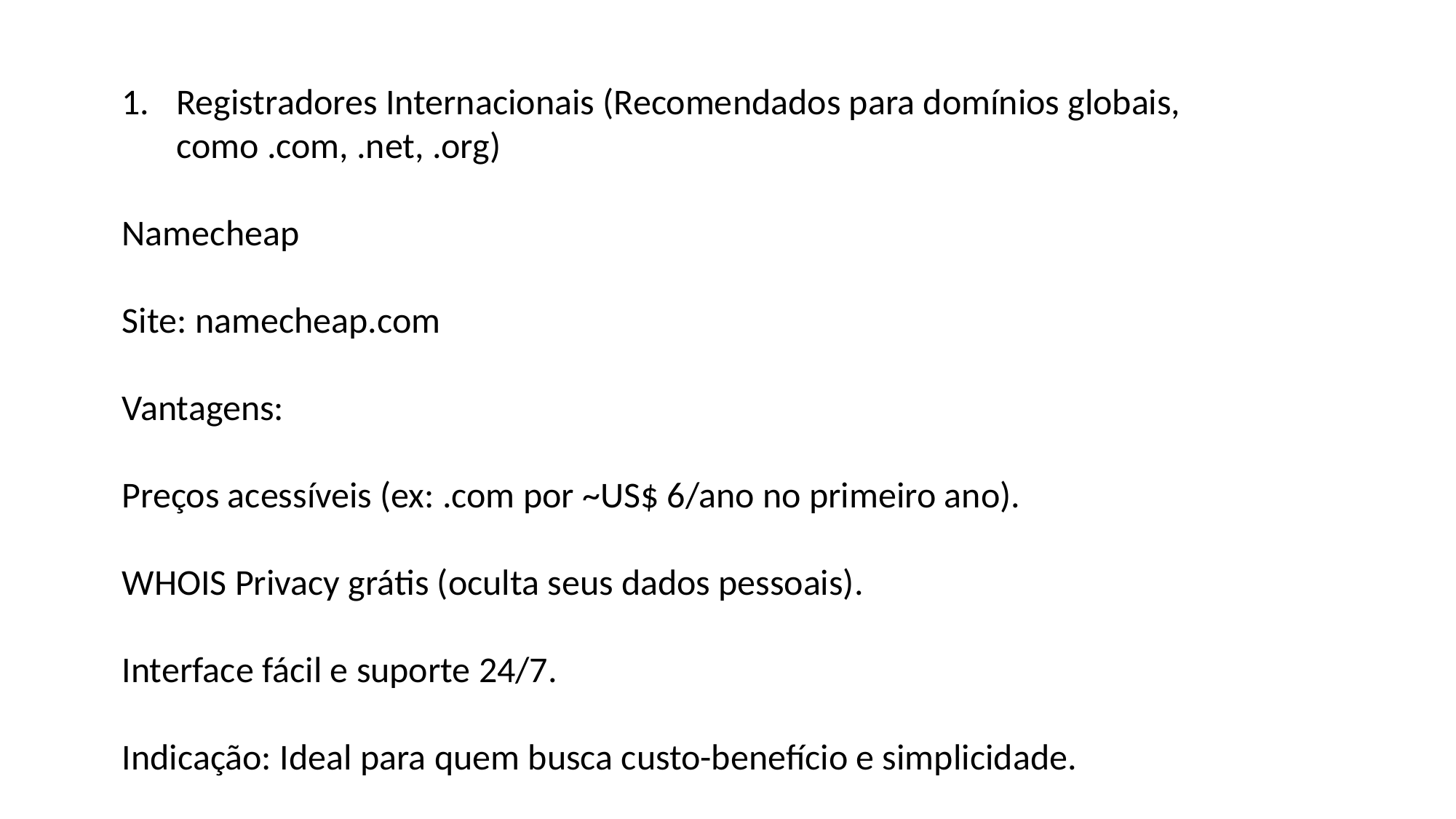

Registradores Internacionais (Recomendados para domínios globais, como .com, .net, .org)

Namecheap

Site: namecheap.com

Vantagens:

Preços acessíveis (ex: .com por ~US$ 6/ano no primeiro ano).

WHOIS Privacy grátis (oculta seus dados pessoais).

Interface fácil e suporte 24/7.

Indicação: Ideal para quem busca custo-benefício e simplicidade.